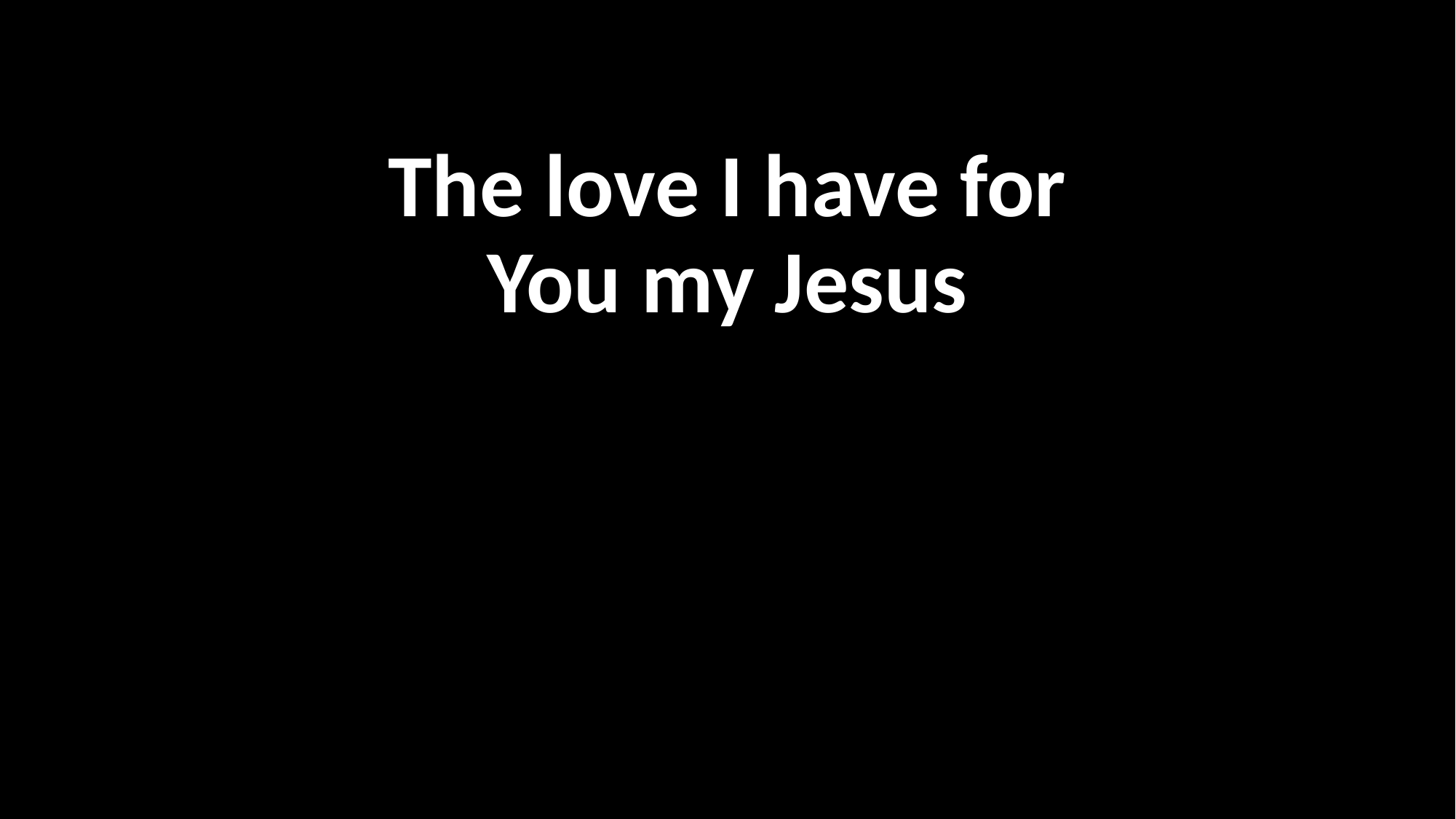

The love I have for
You my Jesus